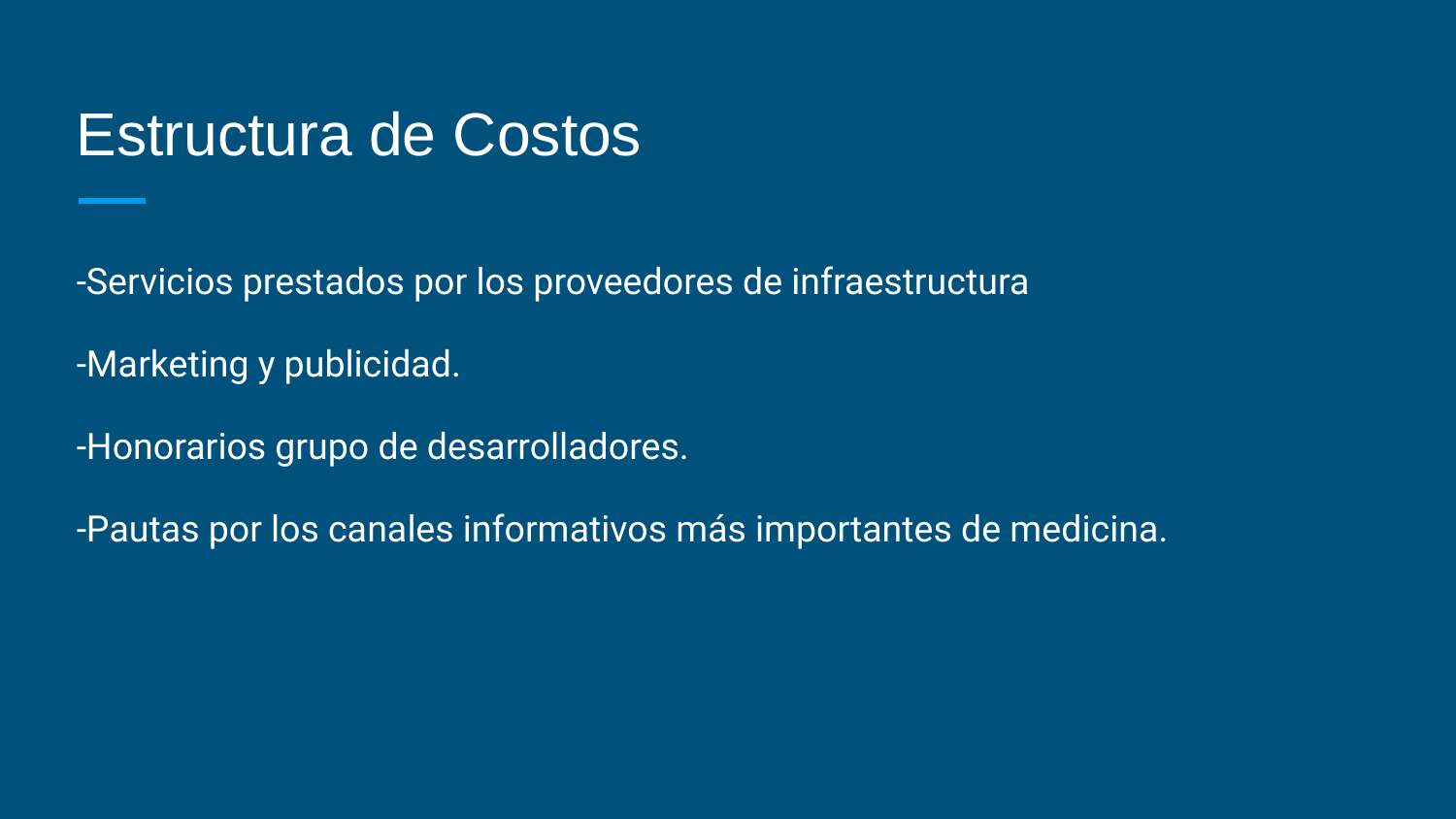

# Estructura de Costos
-Servicios prestados por los proveedores de infraestructura
-Marketing y publicidad.
-Honorarios grupo de desarrolladores.
-Pautas por los canales informativos más importantes de medicina.